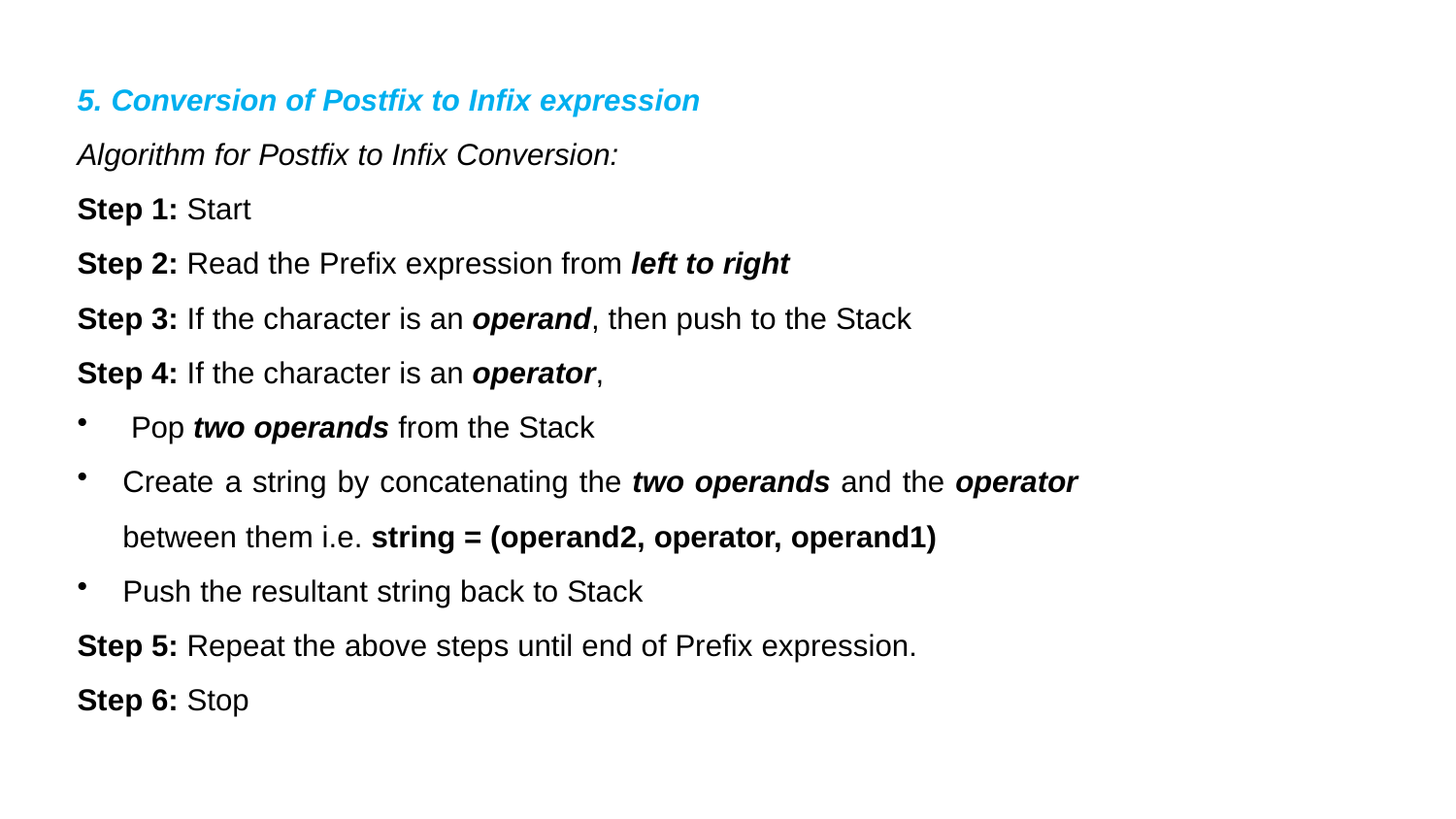

5. Conversion of Postfix to Infix expression
Algorithm for Postfix to Infix Conversion:
Step 1: Start
Step 2: Read the Prefix expression from left to right
Step 3: If the character is an operand, then push to the Stack
Step 4: If the character is an operator,
Pop two operands from the Stack
Create a string by concatenating the two operands and the operator
between them i.e. string = (operand2, operator, operand1)
Push the resultant string back to Stack
Step 5: Repeat the above steps until end of Prefix expression.
Step 6: Stop